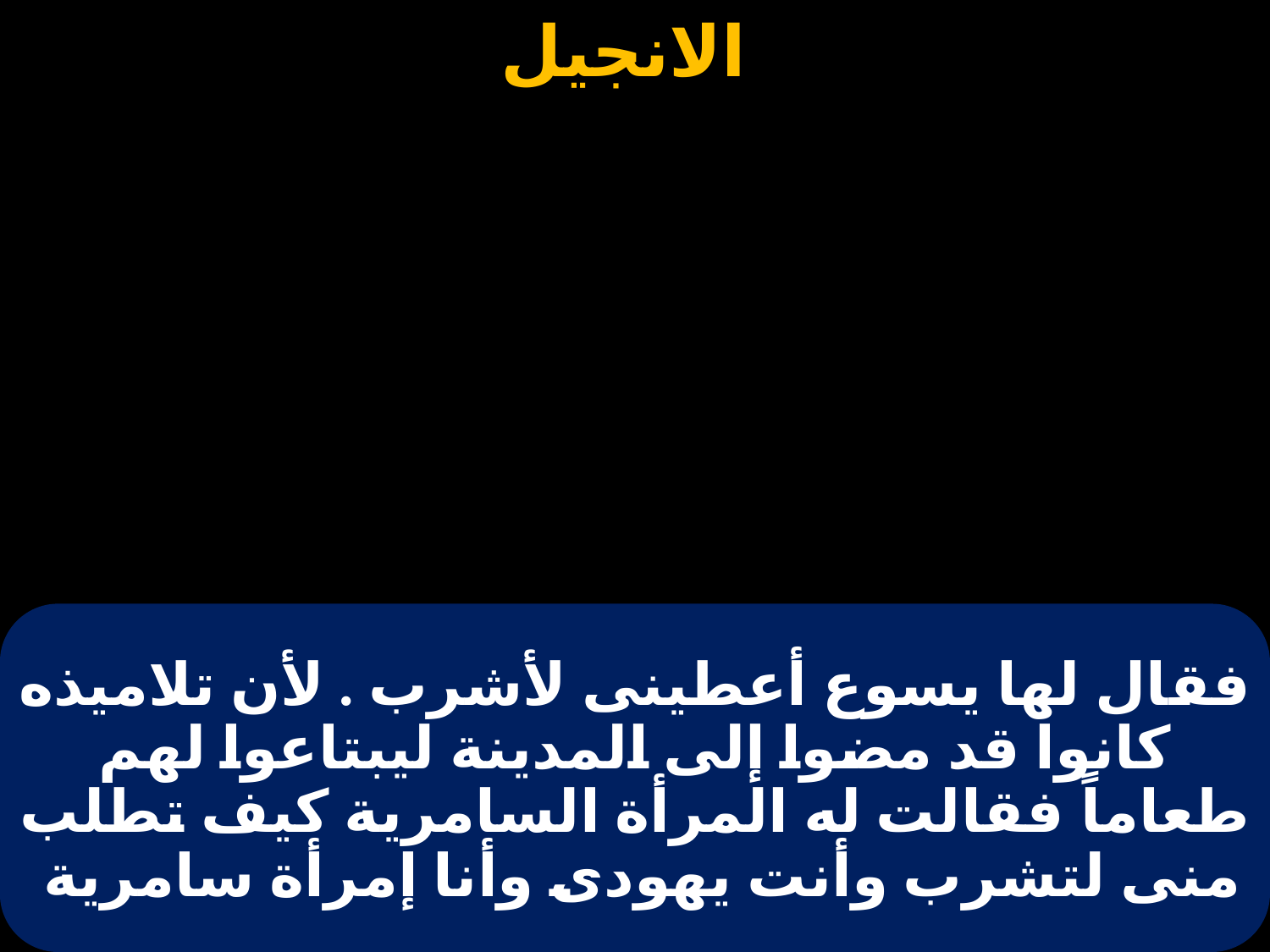

# فقال لها يسوع أعطينى لأشرب . لأن تلاميذه كانوا قد مضوا إلى المدينة ليبتاعوا لهم طعاماً فقالت له المرأة السامرية كيف تطلب منى لتشرب وأنت يهودى وأنا إمرأة سامرية